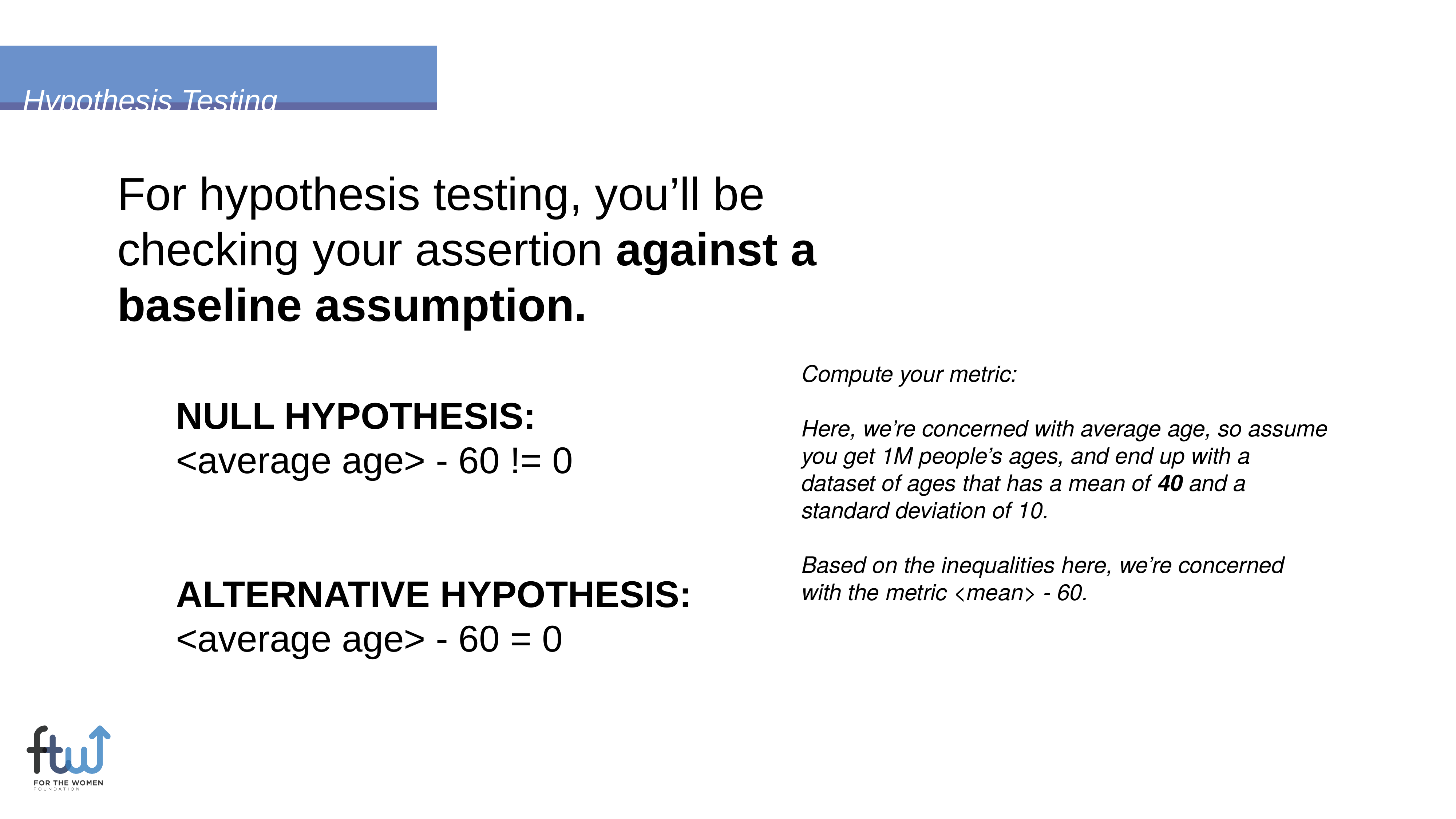

Hypothesis Testing
For hypothesis testing, you’ll be checking your assertion against a baseline assumption.
Compute your metric:

Here, we’re concerned with average age, so assume you get 1M people’s ages, and end up with a dataset of ages that has a mean of 40 and a standard deviation of 10.

Based on the inequalities here, we’re concerned with the metric <mean> - 60.
NULL HYPOTHESIS:
<average age> - 60 != 0

ALTERNATIVE HYPOTHESIS:
<average age> - 60 = 0